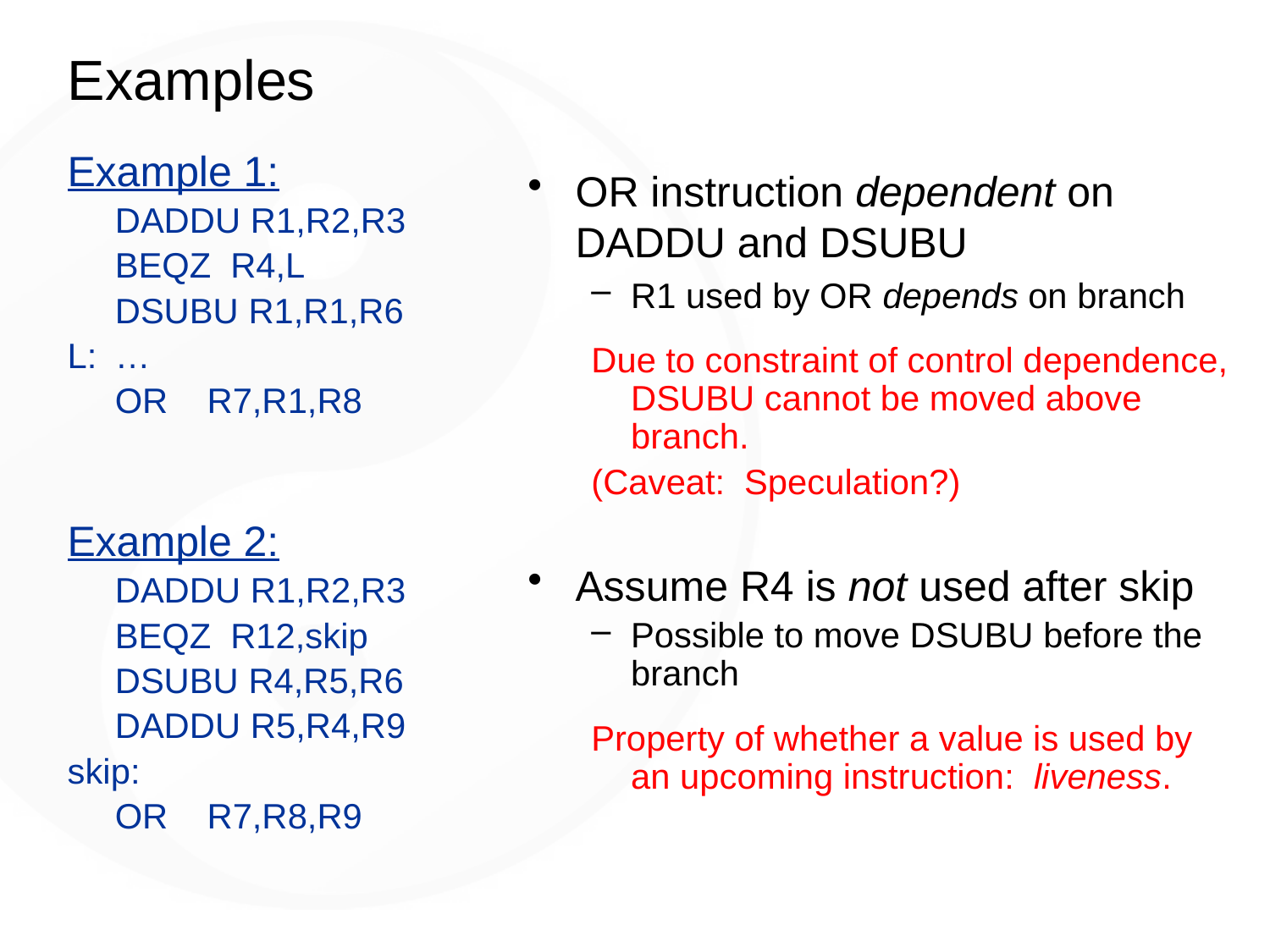

# Examples
Example 1:
	DADDU R1,R2,R3
	BEQZ  R4,L
	DSUBU R1,R1,R6
L:	…
	OR    R7,R1,R8

Example 2:
	DADDU R1,R2,R3
	BEQZ  R12,skip
	DSUBU R4,R5,R6
	DADDU R5,R4,R9
skip:
	OR    R7,R8,R9

OR instruction dependent on DADDU and DSUBU
R1 used by OR depends on branch

Due to constraint of control dependence, DSUBU cannot be moved above branch.
(Caveat:  Speculation?)

Assume R4 is not used after skip
Possible to move DSUBU before the branch

Property of whether a value is used by an upcoming instruction:  liveness.